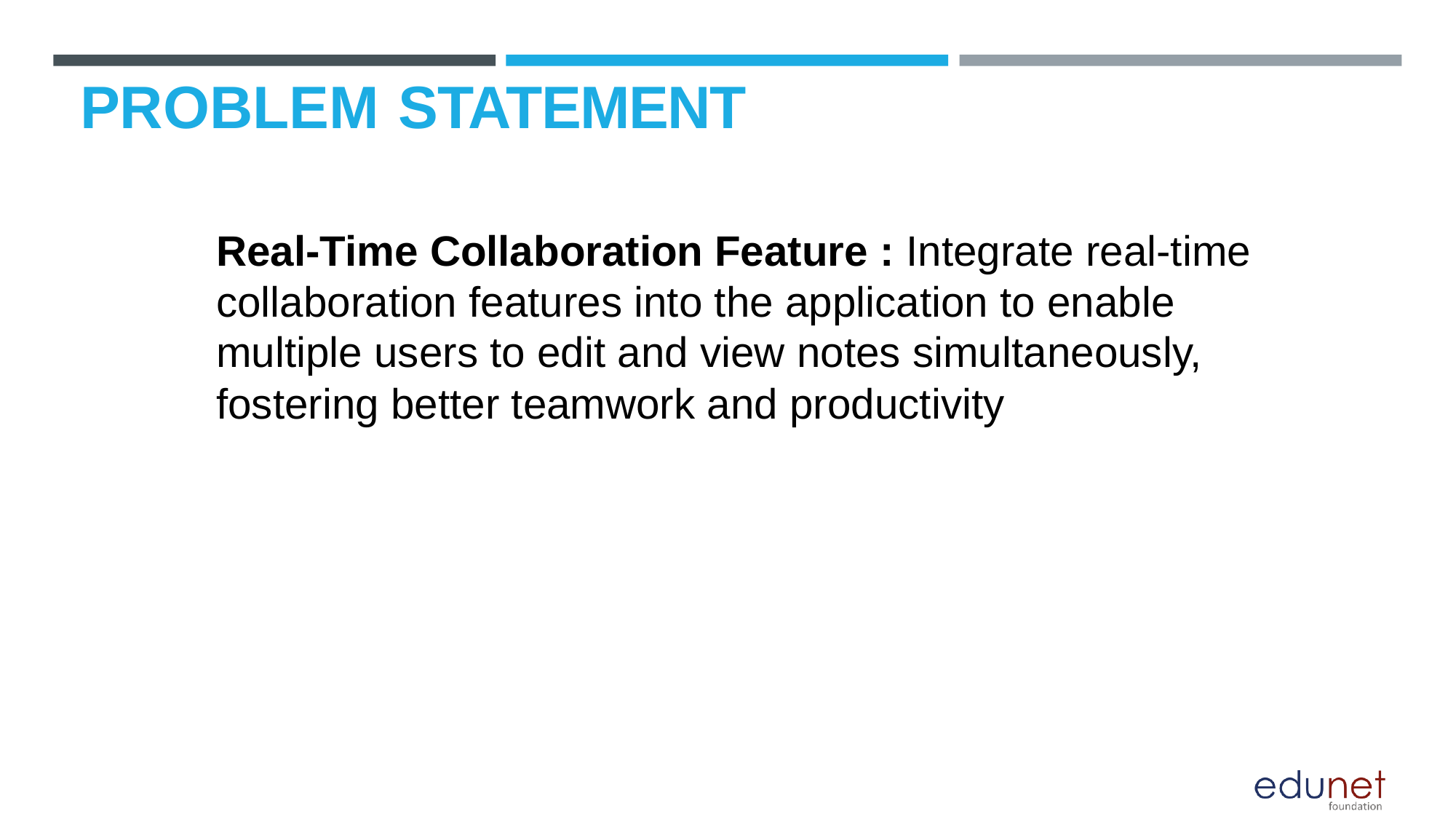

# PROBLEM STATEMENT
Real-Time Collaboration Feature : Integrate real-time collaboration features into the application to enable multiple users to edit and view notes simultaneously, fostering better teamwork and productivity